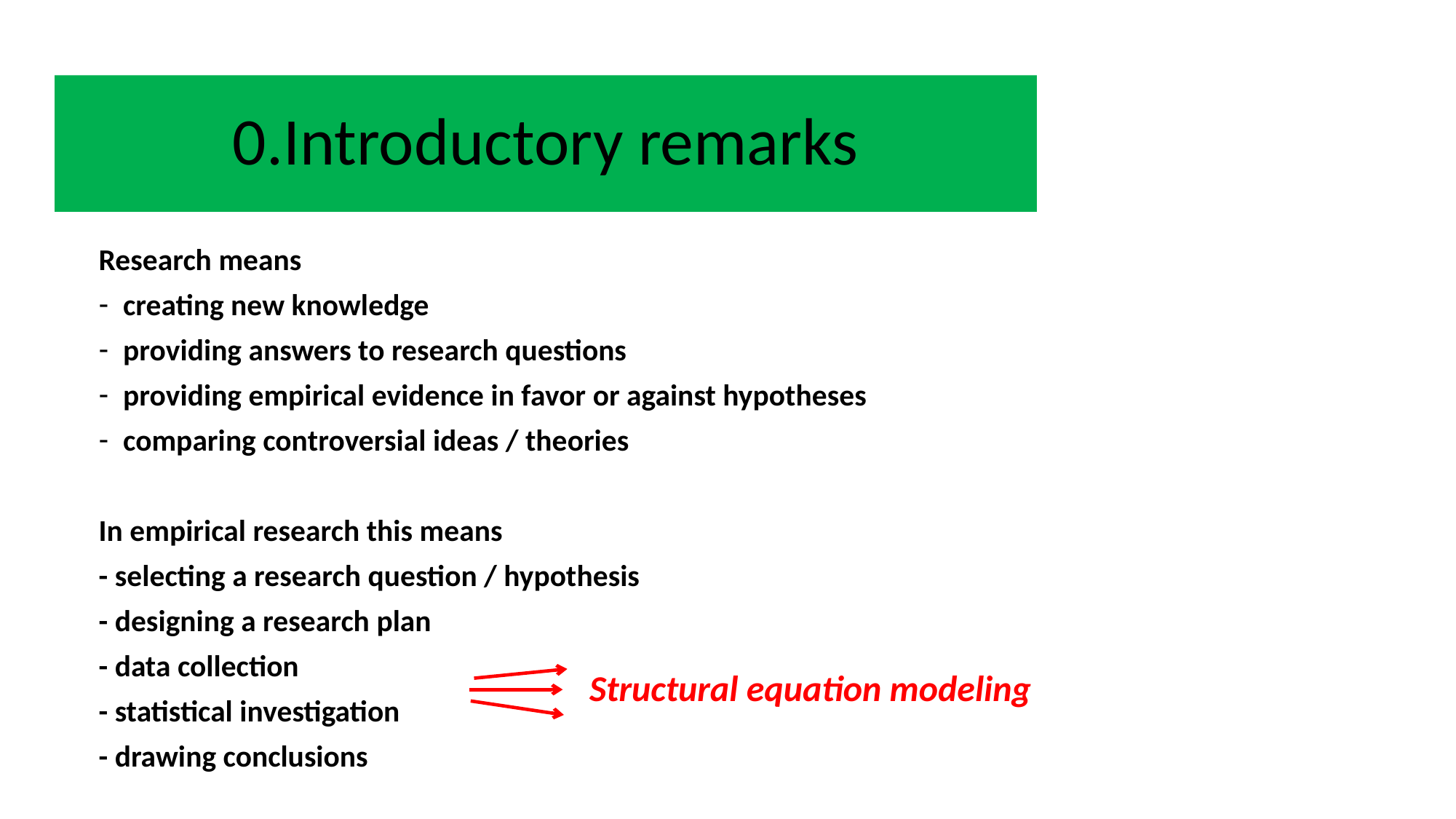

# 0.Introductory remarks
Research means
creating new knowledge
providing answers to research questions
providing empirical evidence in favor or against hypotheses
comparing controversial ideas / theories

In empirical research this means
- selecting a research question / hypothesis
- designing a research plan
- data collection
- statistical investigation
- drawing conclusions

Structural equation modeling